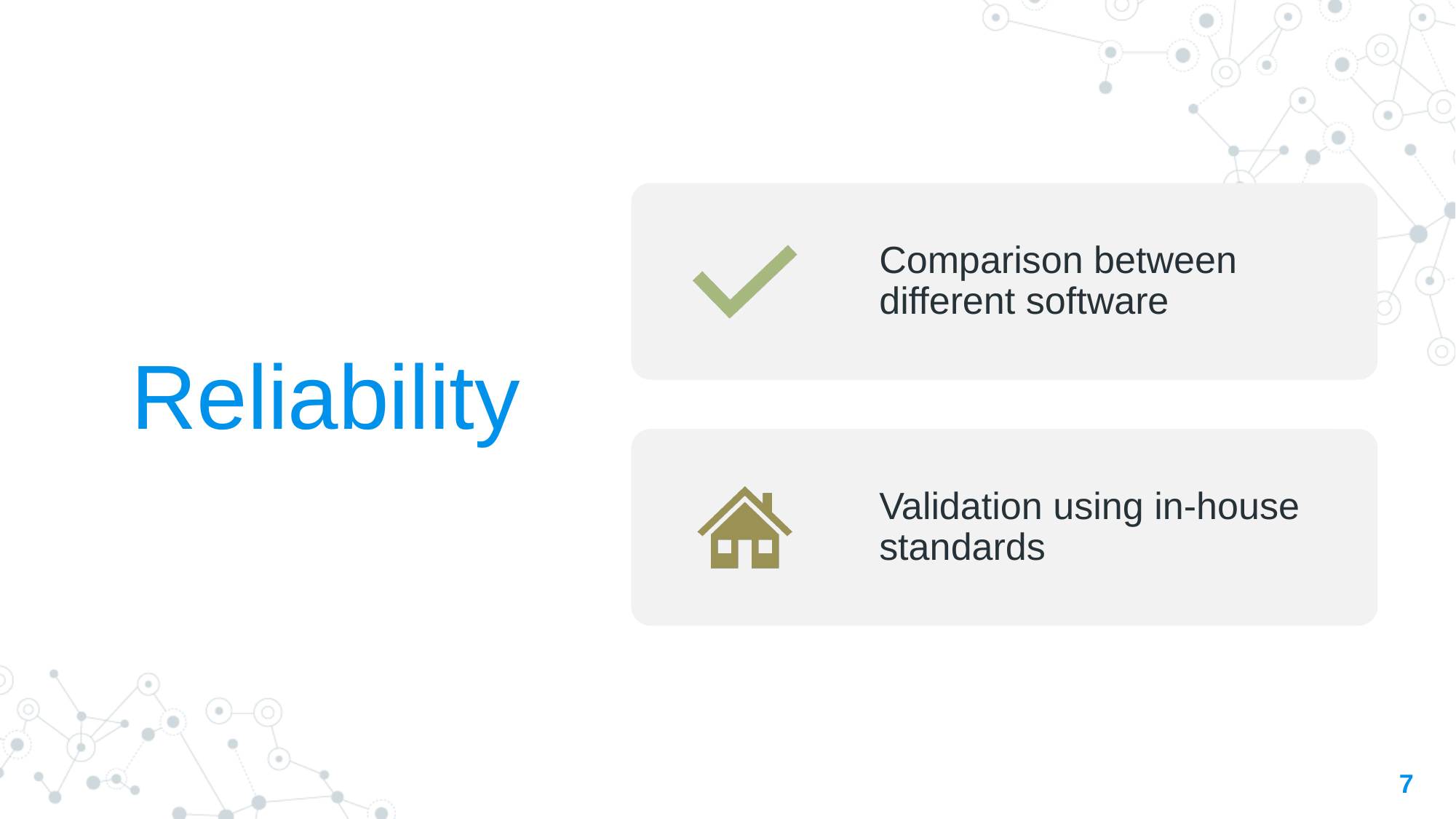

Comparison between different software
Validation using in-house standards
# Reliability
7